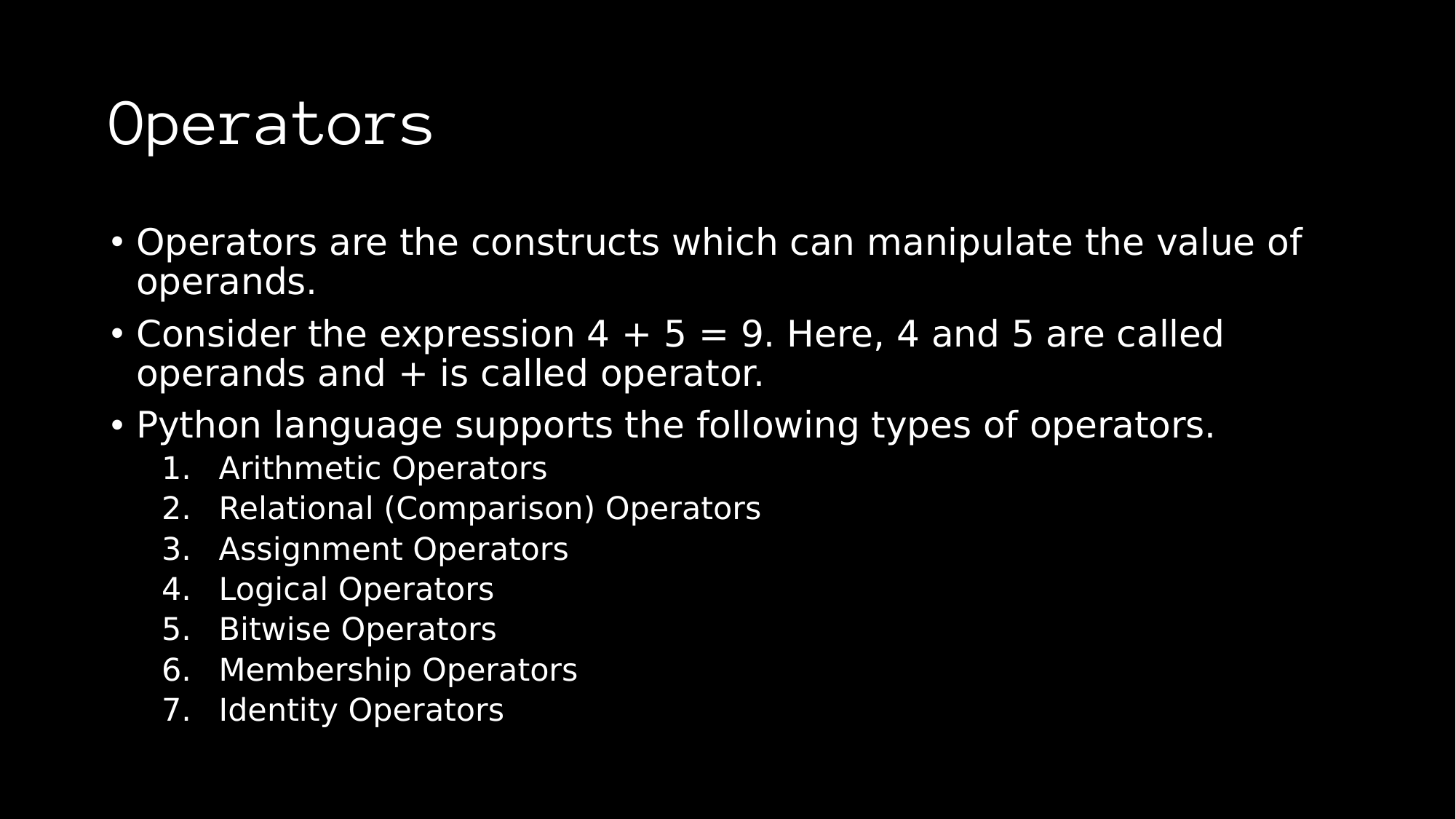

# Operators
Operators are the constructs which can manipulate the value of operands.
Consider the expression 4 + 5 = 9. Here, 4 and 5 are called operands and + is called operator.
Python language supports the following types of operators.
Arithmetic Operators
Relational (Comparison) Operators
Assignment Operators
Logical Operators
Bitwise Operators
Membership Operators
Identity Operators